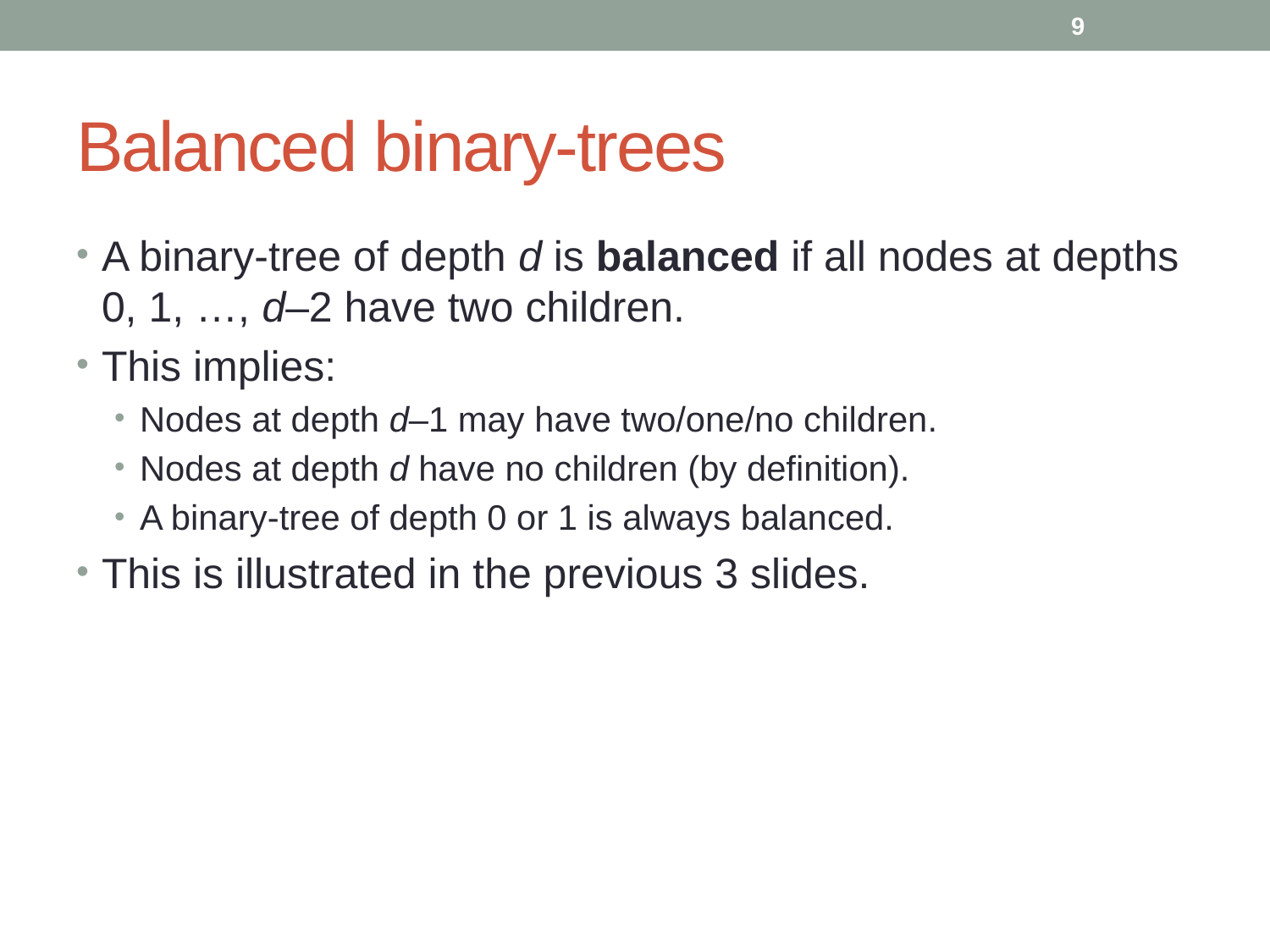

9
# Balanced binary-trees
A binary-tree of depth d is balanced if all nodes at depths 0, 1, …, d–2 have two children.
This implies:
Nodes at depth d–1 may have two/one/no children.
Nodes at depth d have no children (by definition).
A binary-tree of depth 0 or 1 is always balanced.
This is illustrated in the previous 3 slides.